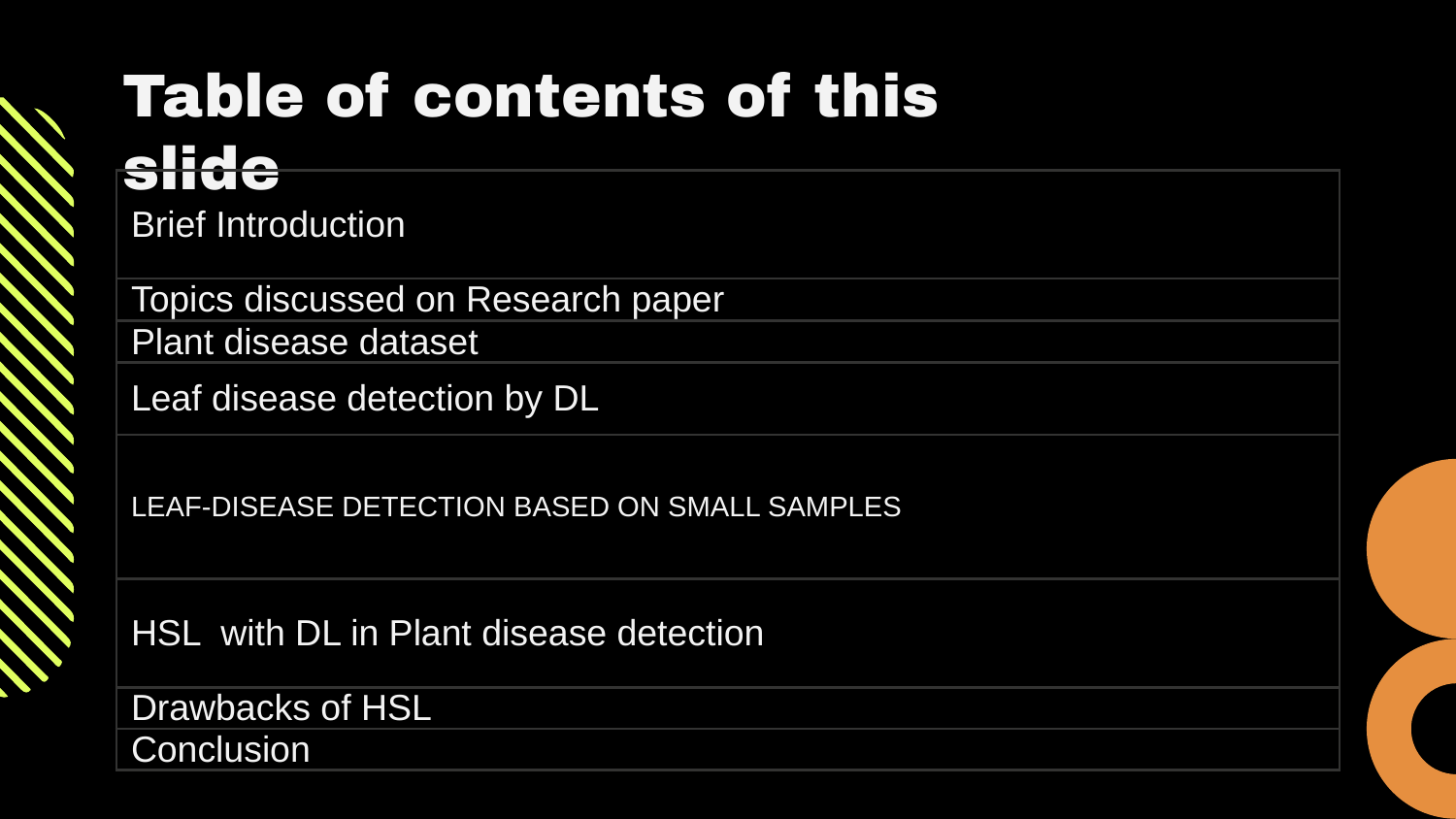

# Table of contents of this slide
| Brief Introduction |
| --- |
| Topics discussed on Research paper |
| Plant disease dataset |
| Leaf disease detection by DL |
| LEAF-DISEASE DETECTION BASED ON SMALL SAMPLES |
| HSL with DL in Plant disease detection |
| Drawbacks of HSL |
| Conclusion |